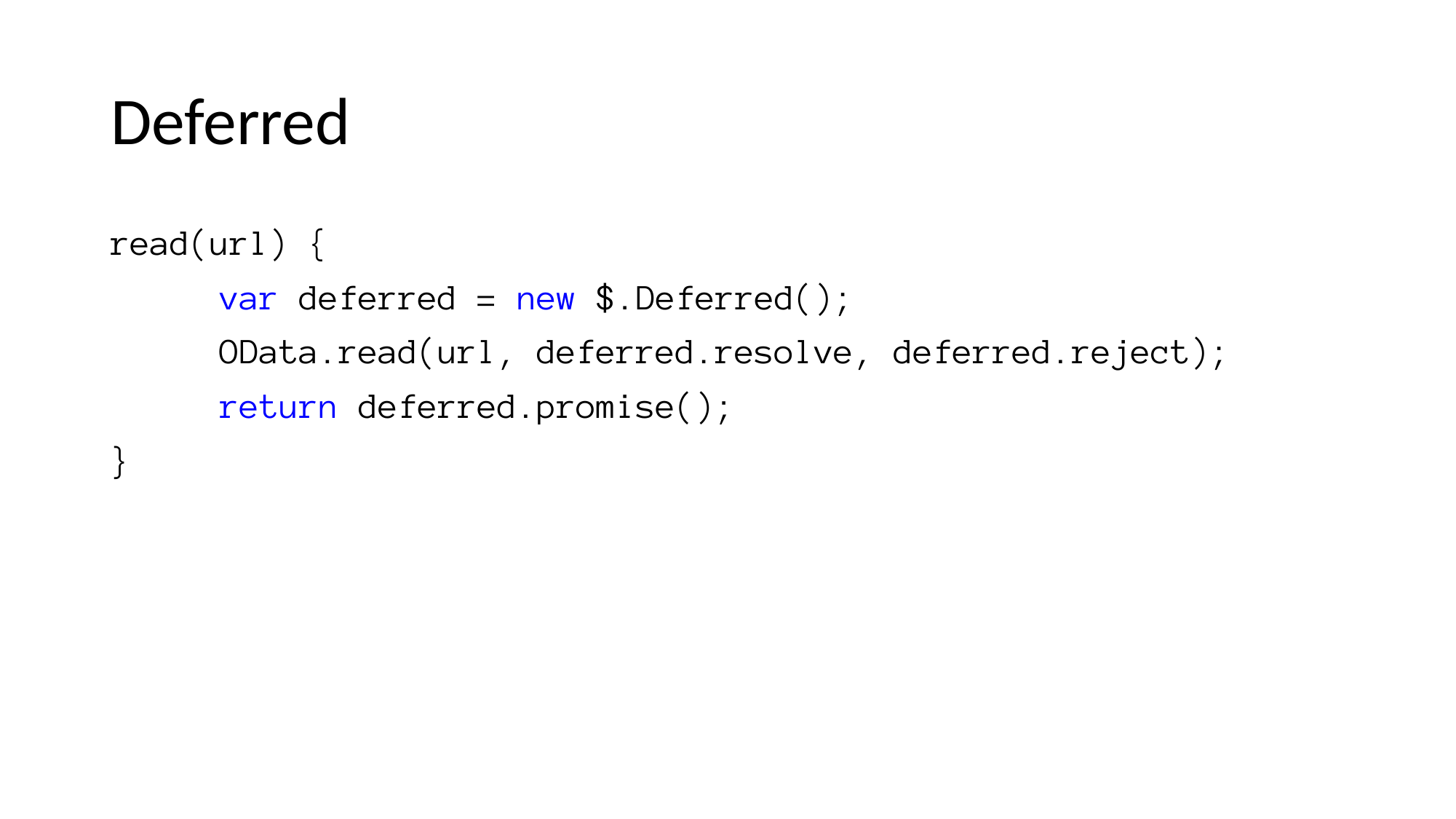

# Deferred
read(url) {
	var deferred = new $.Deferred();
	OData.read(url, deferred.resolve, deferred.reject);
	return deferred.promise();
}